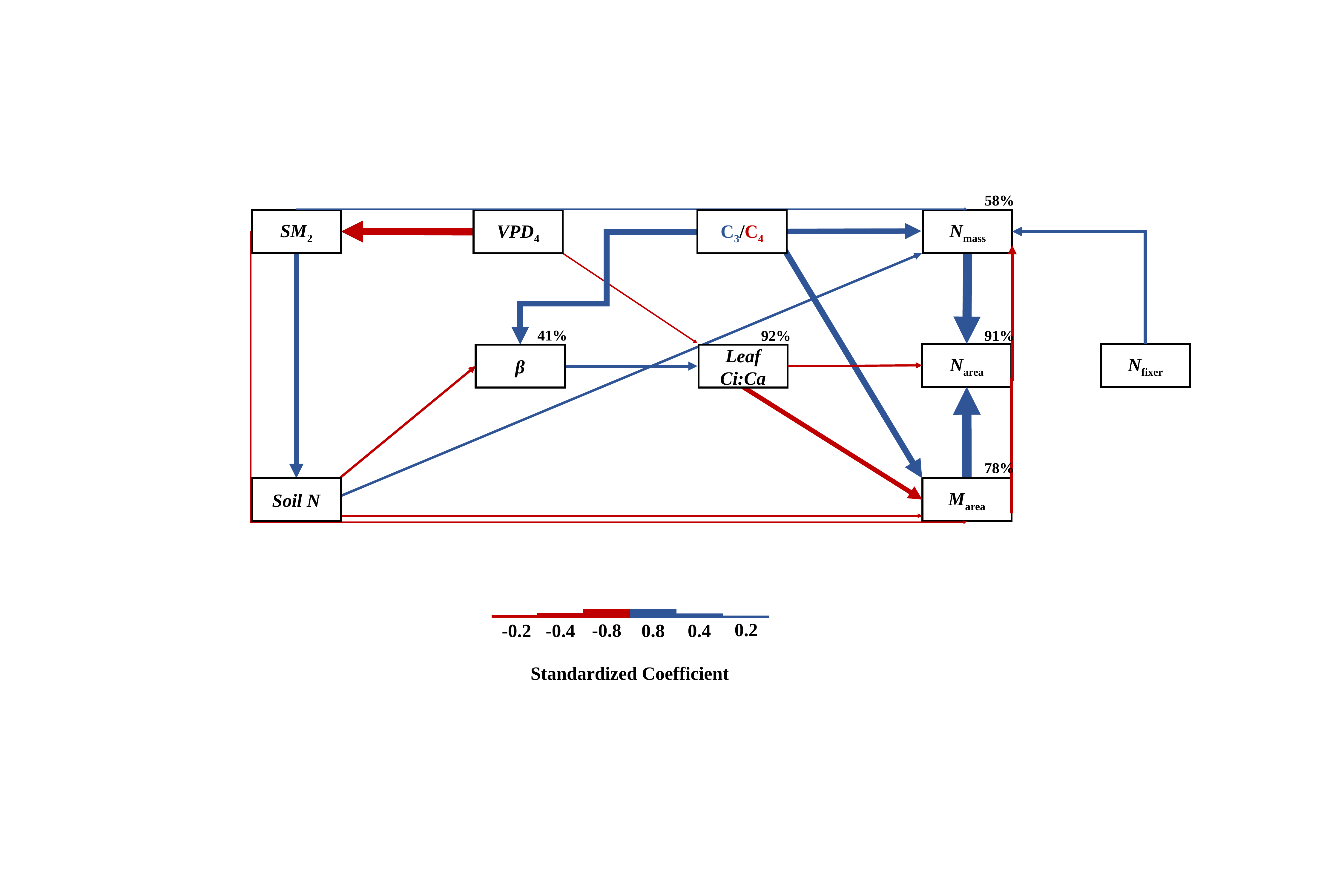

58%
SM2
Nmass
VPD4
C3/C4

41%
92%
91%
Νarea
Nfixer
β
Leaf Ci:Ca
78%
Soil N
Marea
0.2
-0.8
-0.4
0.8
0.4
-0.2

Standardized Coefficient